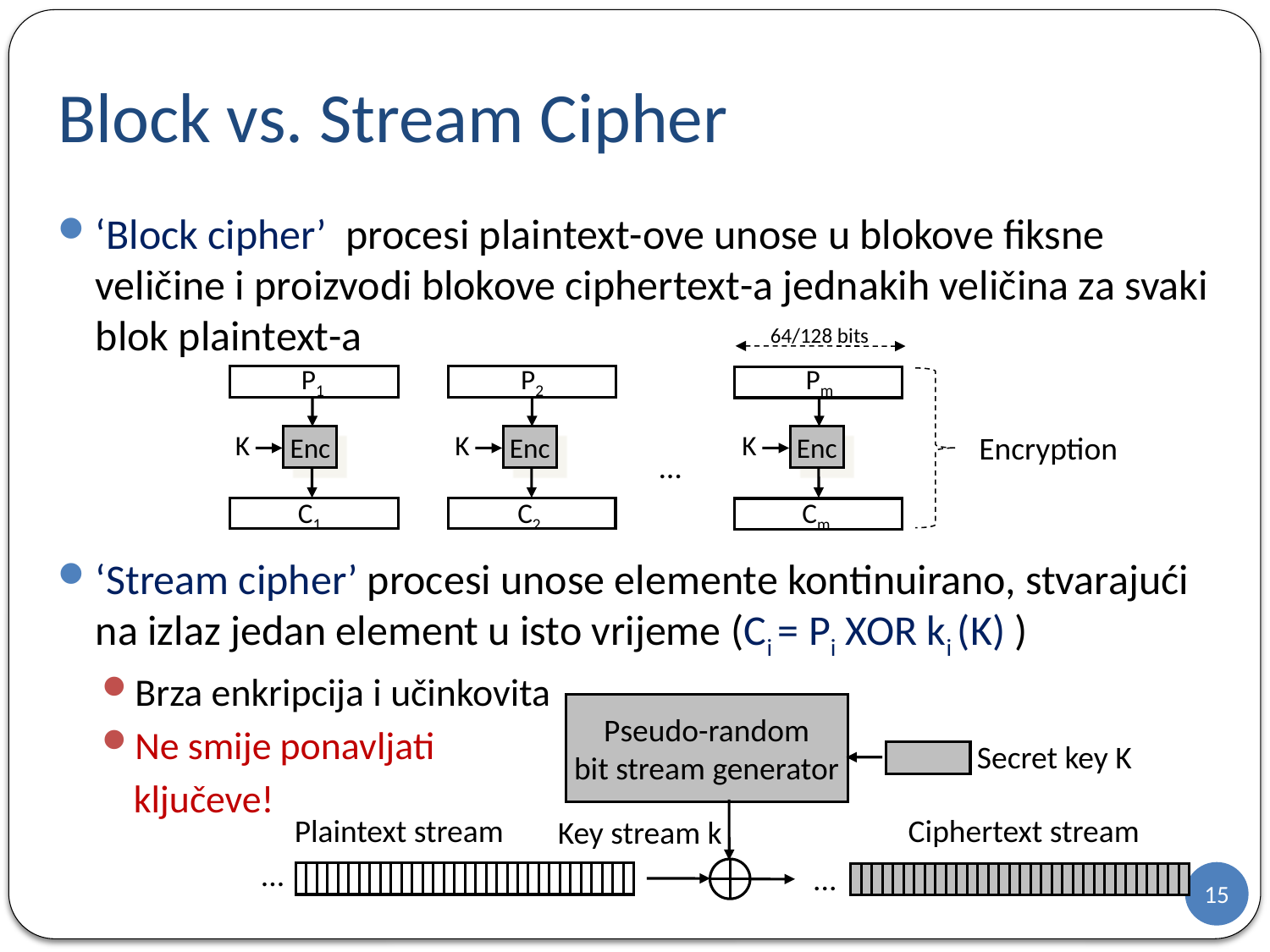

# Block vs. Stream Cipher
‘Block cipher’  procesi plaintext-ove unose u blokove fiksne veličine i proizvodi blokove ciphertext-a jednakih veličina za svaki blok plaintext-a

‘Stream cipher’ procesi unose elemente kontinuirano, stvarajući na izlaz jedan element u isto vrijeme (Ci = Pi XOR ki (K) )
Brza enkripcija i učinkovita
Ne smije ponavljati
	ključeve!

64/128 bits
P1
P2
Pm

K
K
K
Encryption
Enc
Enc
Enc
…

C1
C2
Cm

Pseudo-random
bit stream generator
Secret key K

Plaintext stream
Ciphertext stream
Key stream k
...
...

15